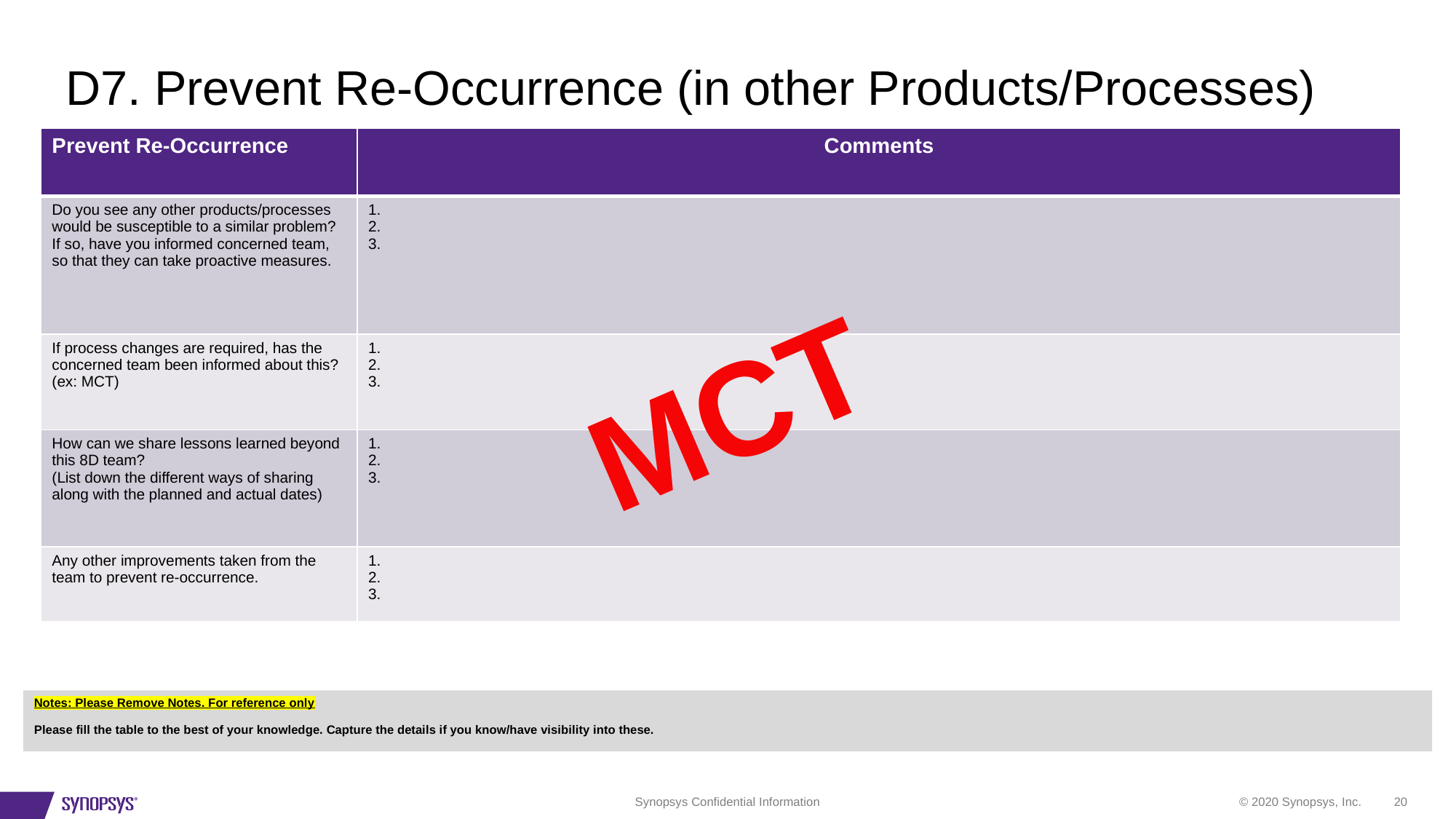

# D7. Prevent Re-Occurrence (in other Products/Processes)
| Prevent Re-Occurrence | Comments |
| --- | --- |
| Do you see any other products/processes would be susceptible to a similar problem? If so, have you informed concerned team, so that they can take proactive measures. | 1. 2. 3. |
| If process changes are required, has the concerned team been informed about this? (ex: MCT) | 1. 2. 3. |
| How can we share lessons learned beyond this 8D team? (List down the different ways of sharing along with the planned and actual dates) | 1. 2. 3. |
| Any other improvements taken from the team to prevent re-occurrence. | 1. 2. 3. |
MCT
Notes: Please Remove Notes. For reference only

Please fill the table to the best of your knowledge. Capture the details if you know/have visibility into these.